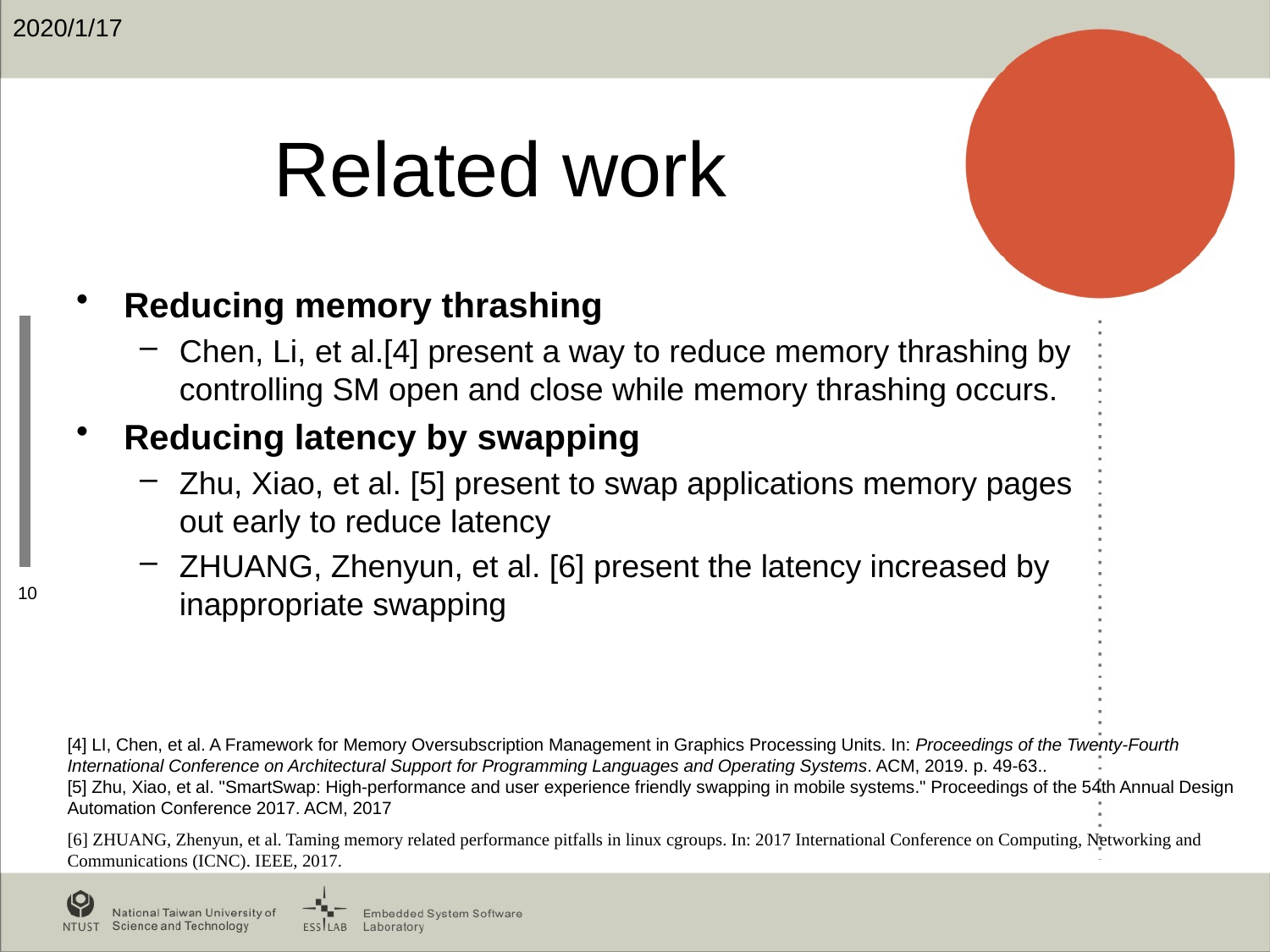

2020/1/17
# Related work

Reducing memory thrashing
Chen, Li, et al.[4] present a way to reduce memory thrashing by controlling SM open and close while memory thrashing occurs.
Reducing latency by swapping
Zhu, Xiao, et al. [5] present to swap applications memory pages out early to reduce latency
ZHUANG, Zhenyun, et al. [6] present the latency increased by inappropriate swapping
10
[4] LI, Chen, et al. A Framework for Memory Oversubscription Management in Graphics Processing Units. In: Proceedings of the Twenty-Fourth International Conference on Architectural Support for Programming Languages and Operating Systems. ACM, 2019. p. 49-63..
[5] Zhu, Xiao, et al. "SmartSwap: High-performance and user experience friendly swapping in mobile systems." Proceedings of the 54th Annual Design Automation Conference 2017. ACM, 2017
[6] ZHUANG, Zhenyun, et al. Taming memory related performance pitfalls in linux cgroups. In: 2017 International Conference on Computing, Networking and Communications (ICNC). IEEE, 2017.